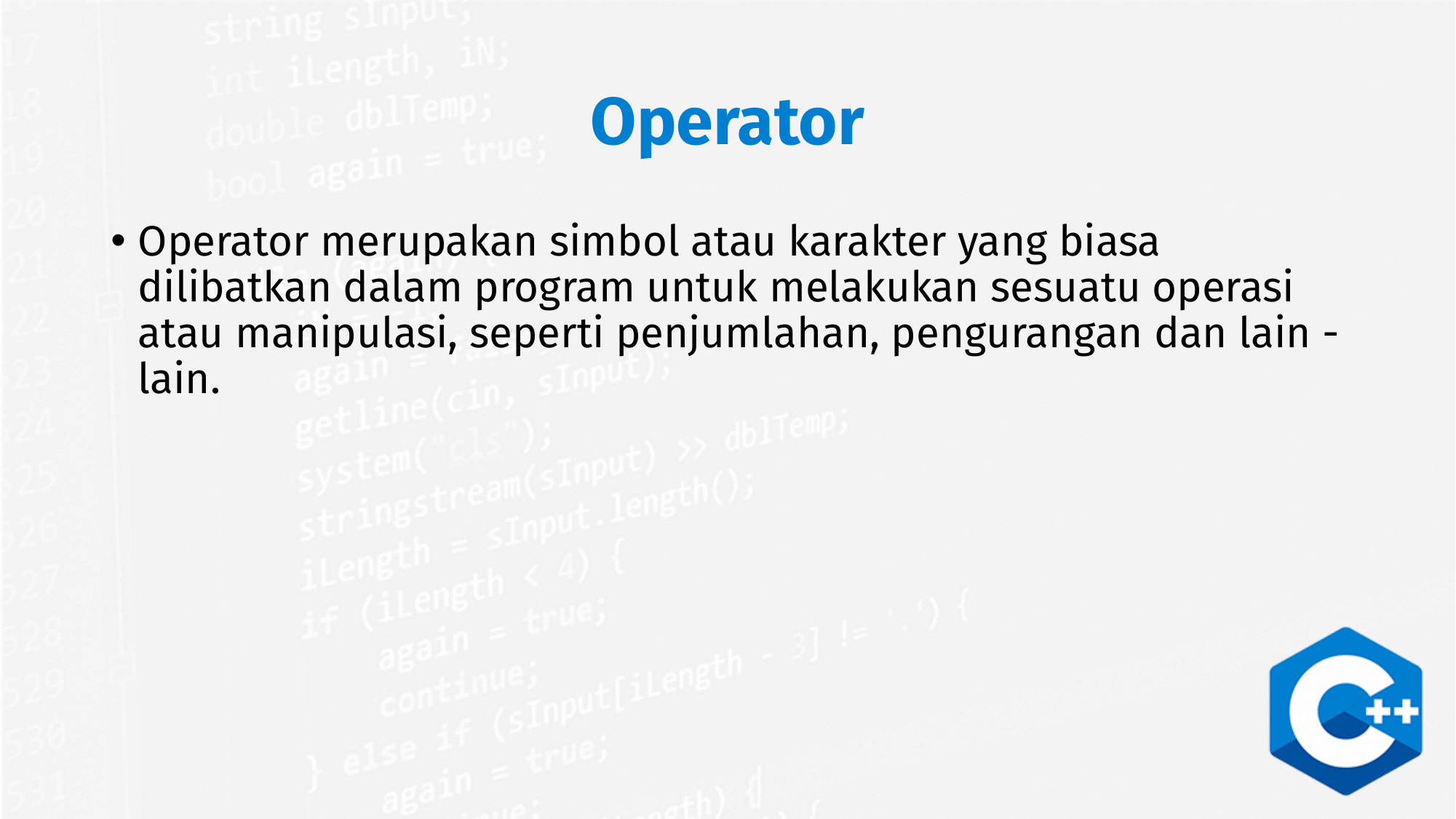

# Operator
Operator merupakan simbol atau karakter yang biasa dilibatkan dalam program untuk melakukan sesuatu operasi atau manipulasi, seperti penjumlahan, pengurangan dan lain - lain.